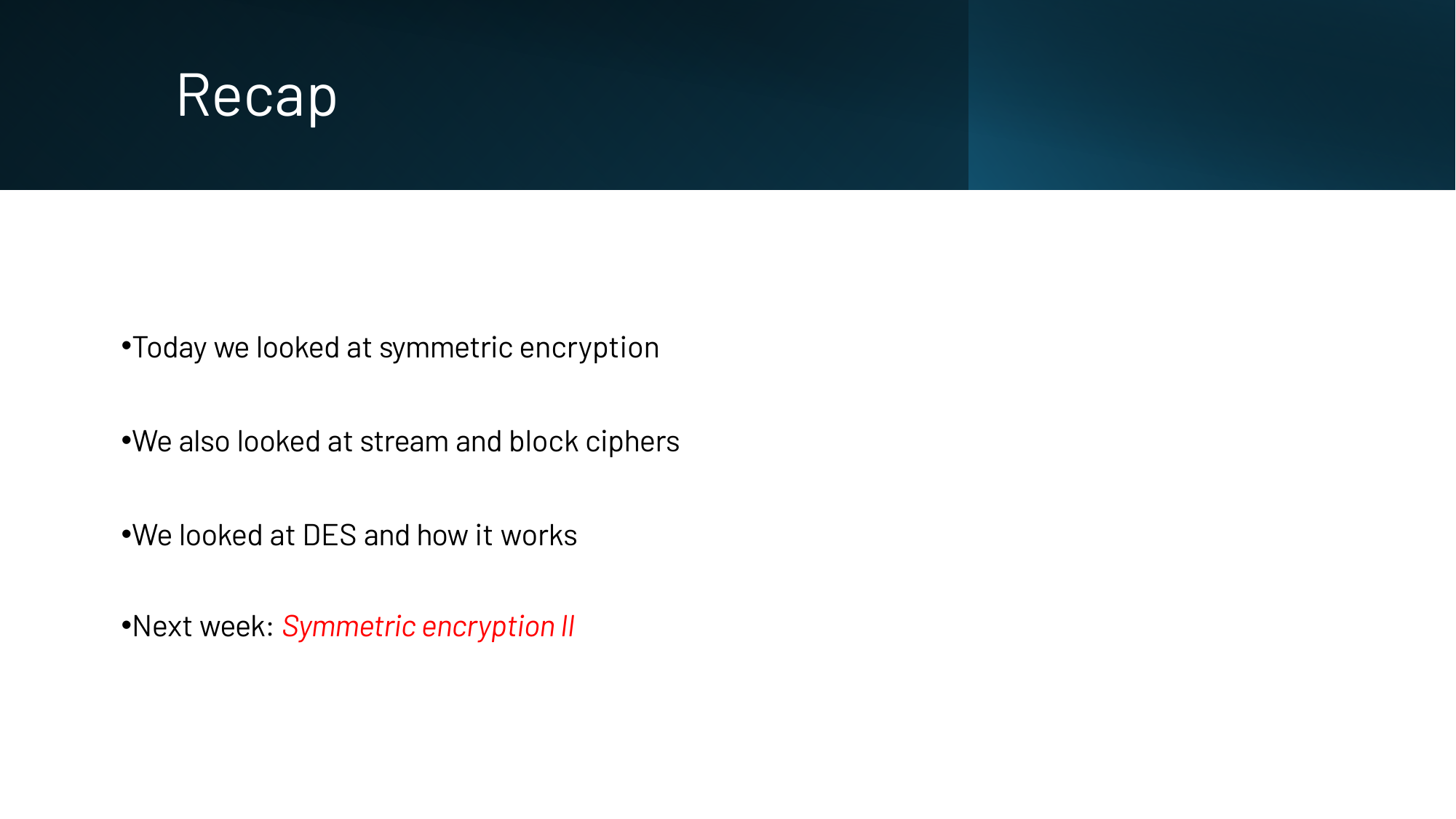

# Recap
Today we looked at symmetric encryption

We also looked at stream and block ciphers

We looked at DES and how it works

Next week: Symmetric encryption II